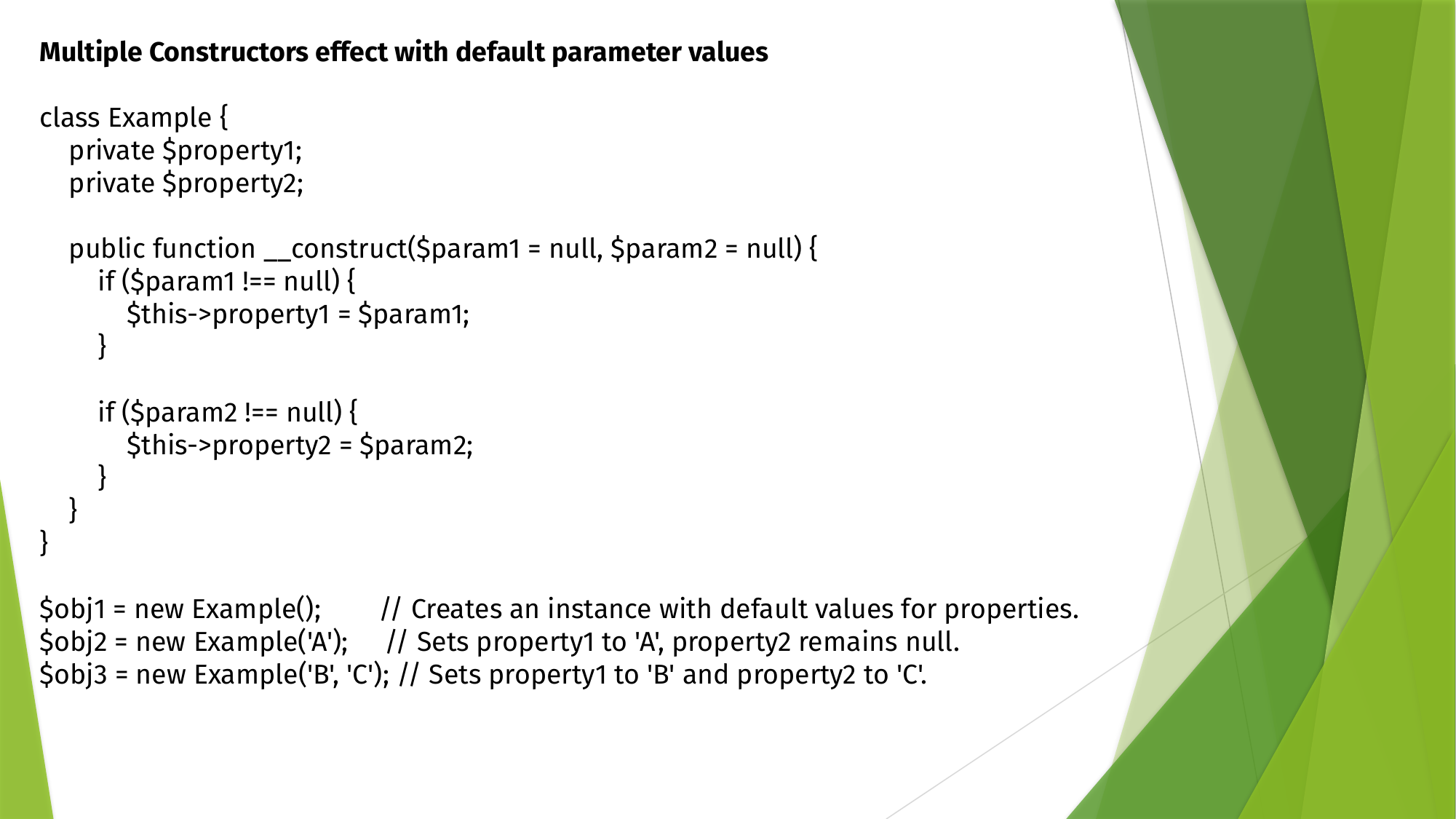

Multiple Constructors effect with default parameter values

class Example {
    private $property1;
    private $property2;

    public function __construct($param1 = null, $param2 = null) {
        if ($param1 !== null) {
            $this->property1 = $param1;
        }

        if ($param2 !== null) {
            $this->property2 = $param2;
        }
    }
}

$obj1 = new Example();        // Creates an instance with default values for properties.
$obj2 = new Example('A');     // Sets property1 to 'A', property2 remains null.
$obj3 = new Example('B', 'C'); // Sets property1 to 'B' and property2 to 'C'.